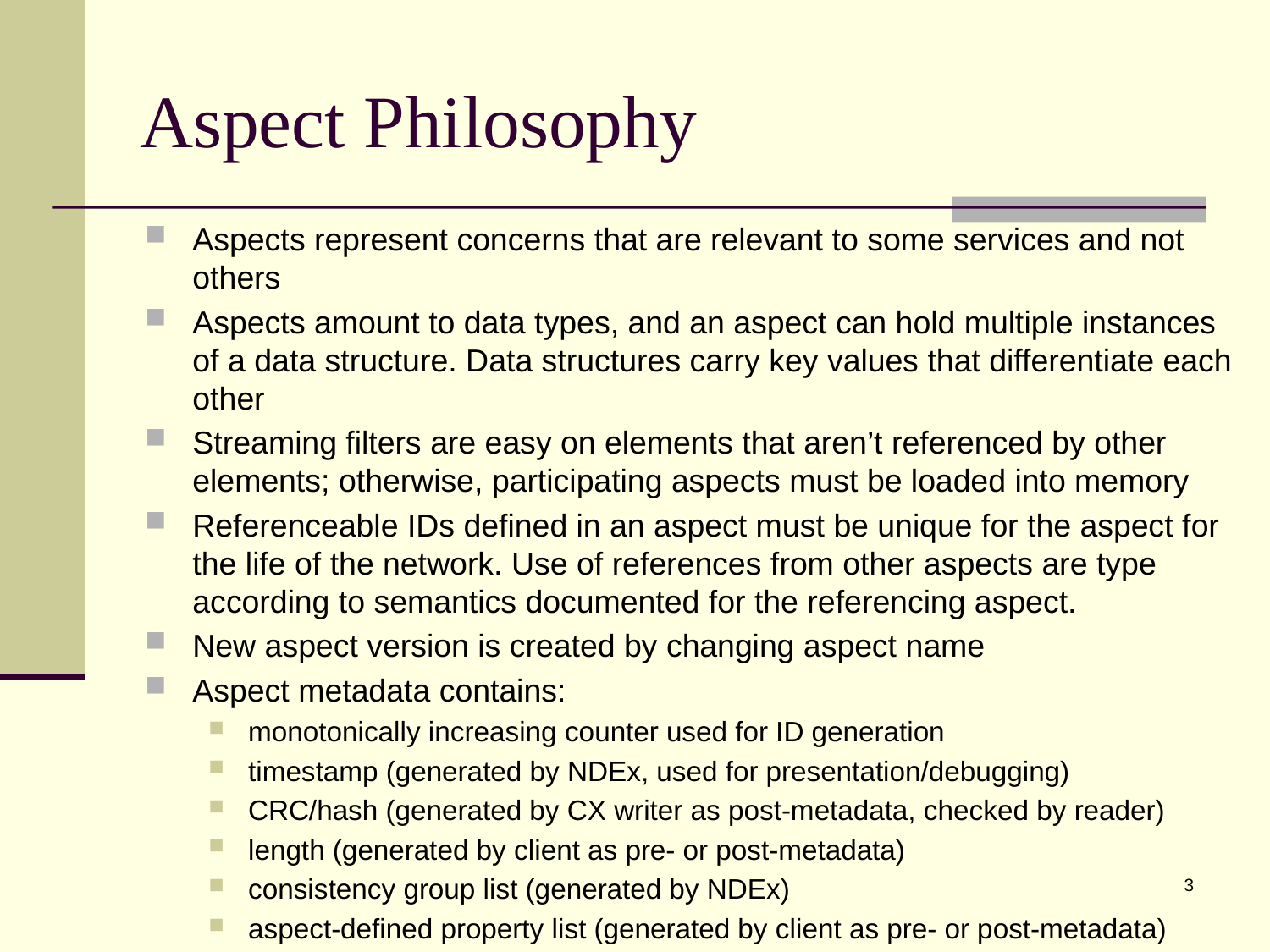

# Aspect Philosophy
Aspects represent concerns that are relevant to some services and not others
Aspects amount to data types, and an aspect can hold multiple instances of a data structure. Data structures carry key values that differentiate each other
Streaming filters are easy on elements that aren’t referenced by other elements; otherwise, participating aspects must be loaded into memory
Referenceable IDs defined in an aspect must be unique for the aspect for the life of the network. Use of references from other aspects are type according to semantics documented for the referencing aspect.
New aspect version is created by changing aspect name
Aspect metadata contains:
monotonically increasing counter used for ID generation
timestamp (generated by NDEx, used for presentation/debugging)
CRC/hash (generated by CX writer as post-metadata, checked by reader)
length (generated by client as pre- or post-metadata)
consistency group list (generated by NDEx)
aspect-defined property list (generated by client as pre- or post-metadata)

3